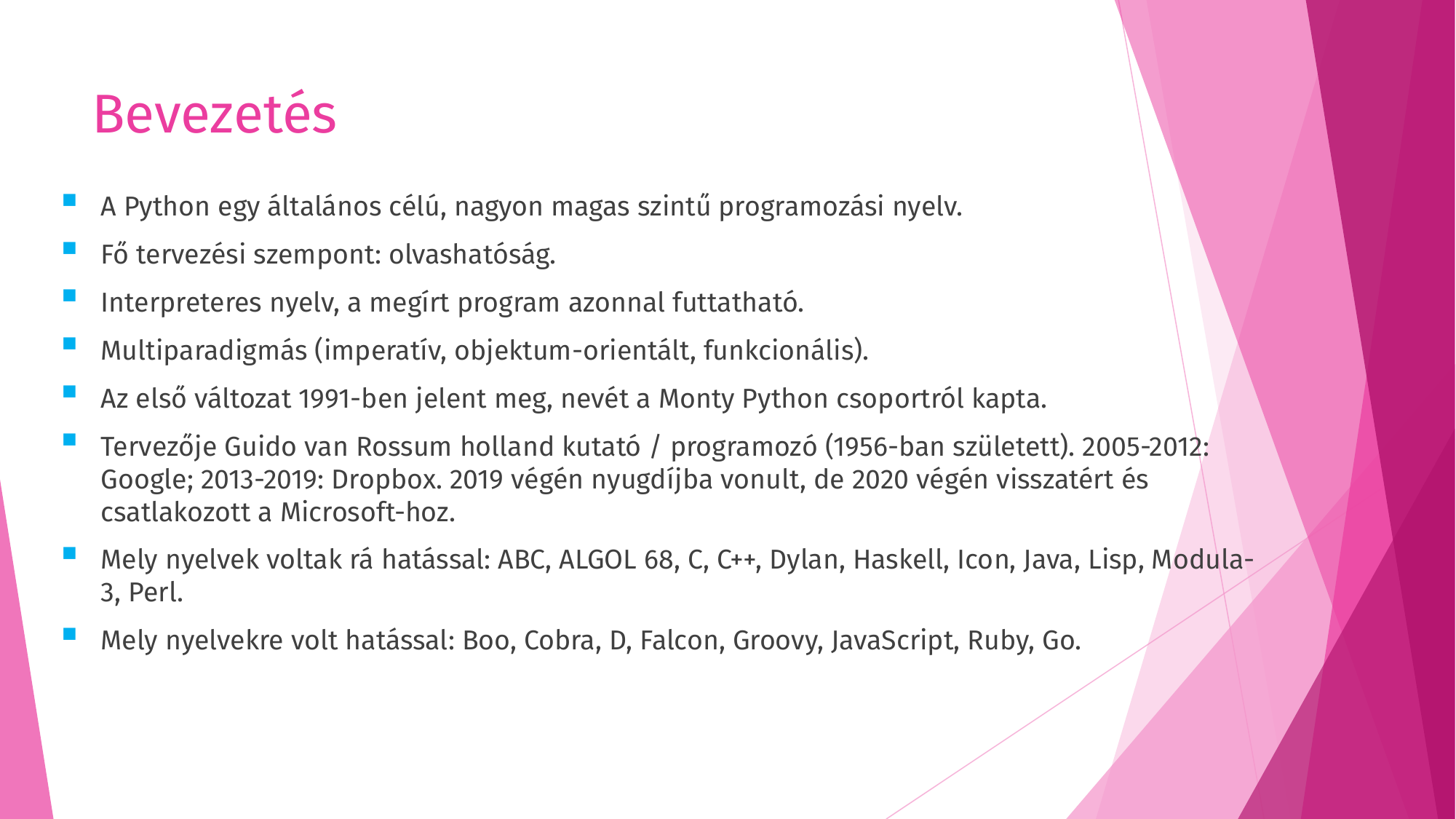

# Bevezetés
A Python egy általános célú, nagyon magas szintű programozási nyelv.
Fő tervezési szempont: olvashatóság.
Interpreteres nyelv, a megírt program azonnal futtatható.
Multiparadigmás (imperatív, objektum-orientált, funkcionális).
Az első változat 1991-ben jelent meg, nevét a Monty Python csoportról kapta.
Tervezője Guido van Rossum holland kutató / programozó (1956-ban született). 2005-2012: Google; 2013-2019: Dropbox. 2019 végén nyugdíjba vonult, de 2020 végén visszatért és csatlakozott a Microsoft-hoz.
Mely nyelvek voltak rá hatással: ABC, ALGOL 68, C, C++, Dylan, Haskell, Icon, Java, Lisp, Modula-3, Perl.
Mely nyelvekre volt hatással: Boo, Cobra, D, Falcon, Groovy, JavaScript, Ruby, Go.